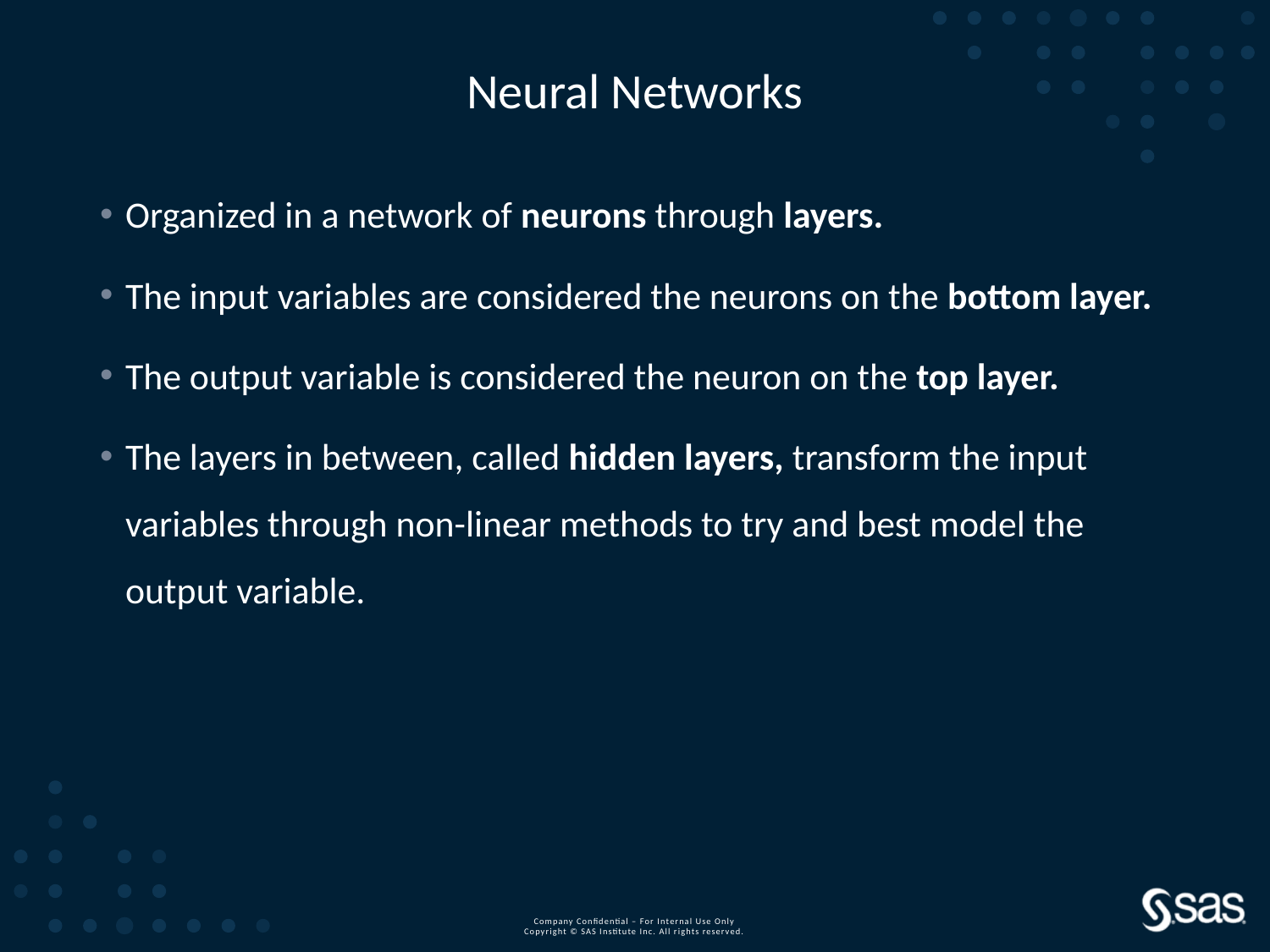

# Neural Networks
Organized in a network of neurons through layers.
The input variables are considered the neurons on the bottom layer.
The output variable is considered the neuron on the top layer.
The layers in between, called hidden layers, transform the input variables through non-linear methods to try and best model the output variable.